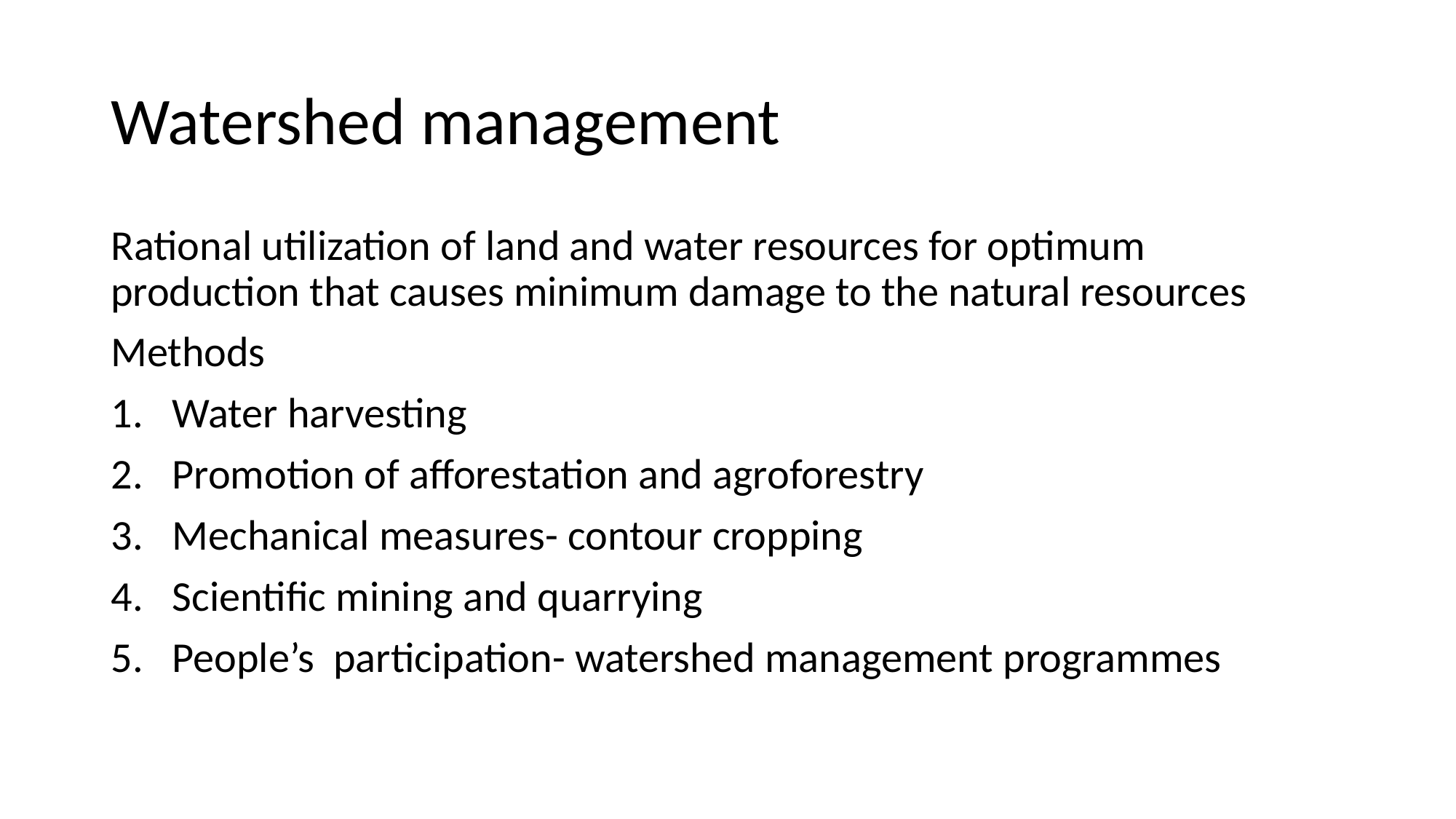

# Watershed management
Rational utilization of land and water resources for optimum production that causes minimum damage to the natural resources
Methods
Water harvesting
Promotion of afforestation and agroforestry
Mechanical measures- contour cropping
Scientific mining and quarrying
People’s  participation- watershed management programmes